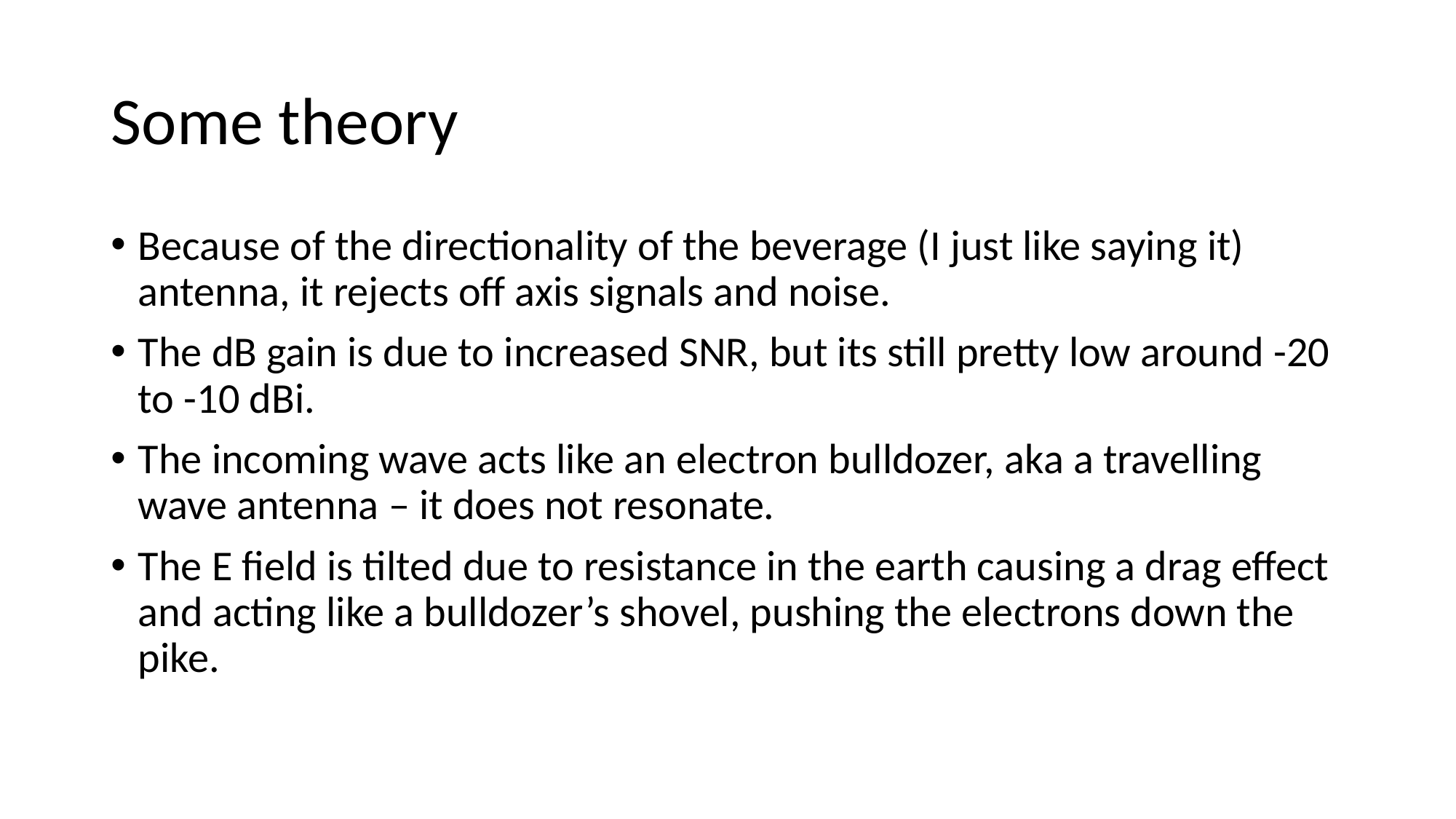

# Some theory
Because of the directionality of the beverage (I just like saying it) antenna, it rejects off axis signals and noise.
The dB gain is due to increased SNR, but its still pretty low around -20 to -10 dBi.
The incoming wave acts like an electron bulldozer, aka a travelling wave antenna – it does not resonate.
The E field is tilted due to resistance in the earth causing a drag effect and acting like a bulldozer’s shovel, pushing the electrons down the pike.